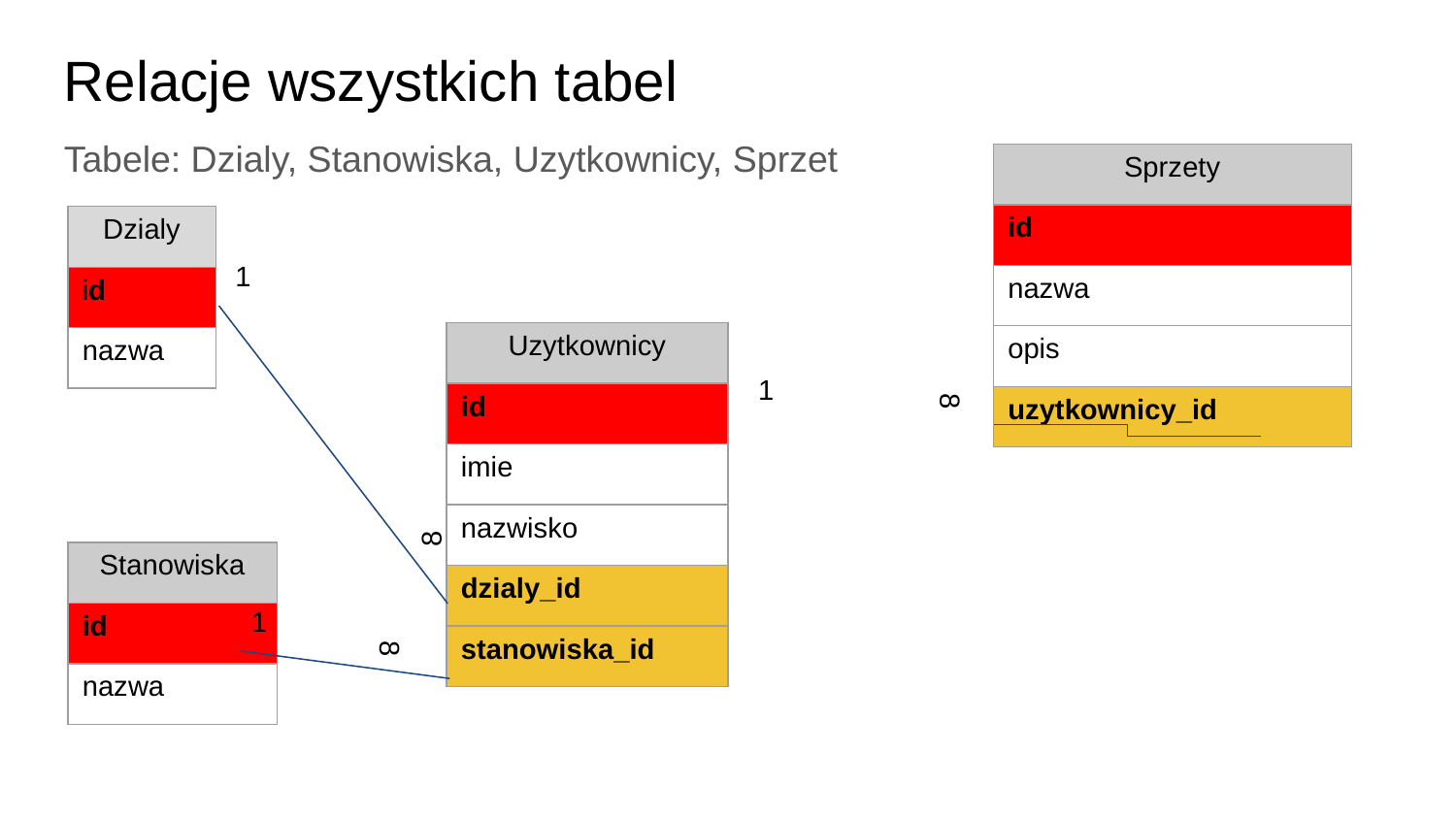

Relacje wszystkich tabel
Tabele: Dzialy, Stanowiska, Uzytkownicy, Sprzet
| Sprzety |
| --- |
| id |
| nazwa |
| opis |
| uzytkownicy\_id |
| Dzialy |
| --- |
| id |
| nazwa |
1

| Uzytkownicy |
| --- |
| id |
| imie |
| nazwisko |
| dzialy\_id |
| stanowiska\_id |
1
8

8
| Stanowiska |
| --- |
| id |
| nazwa |
1
8